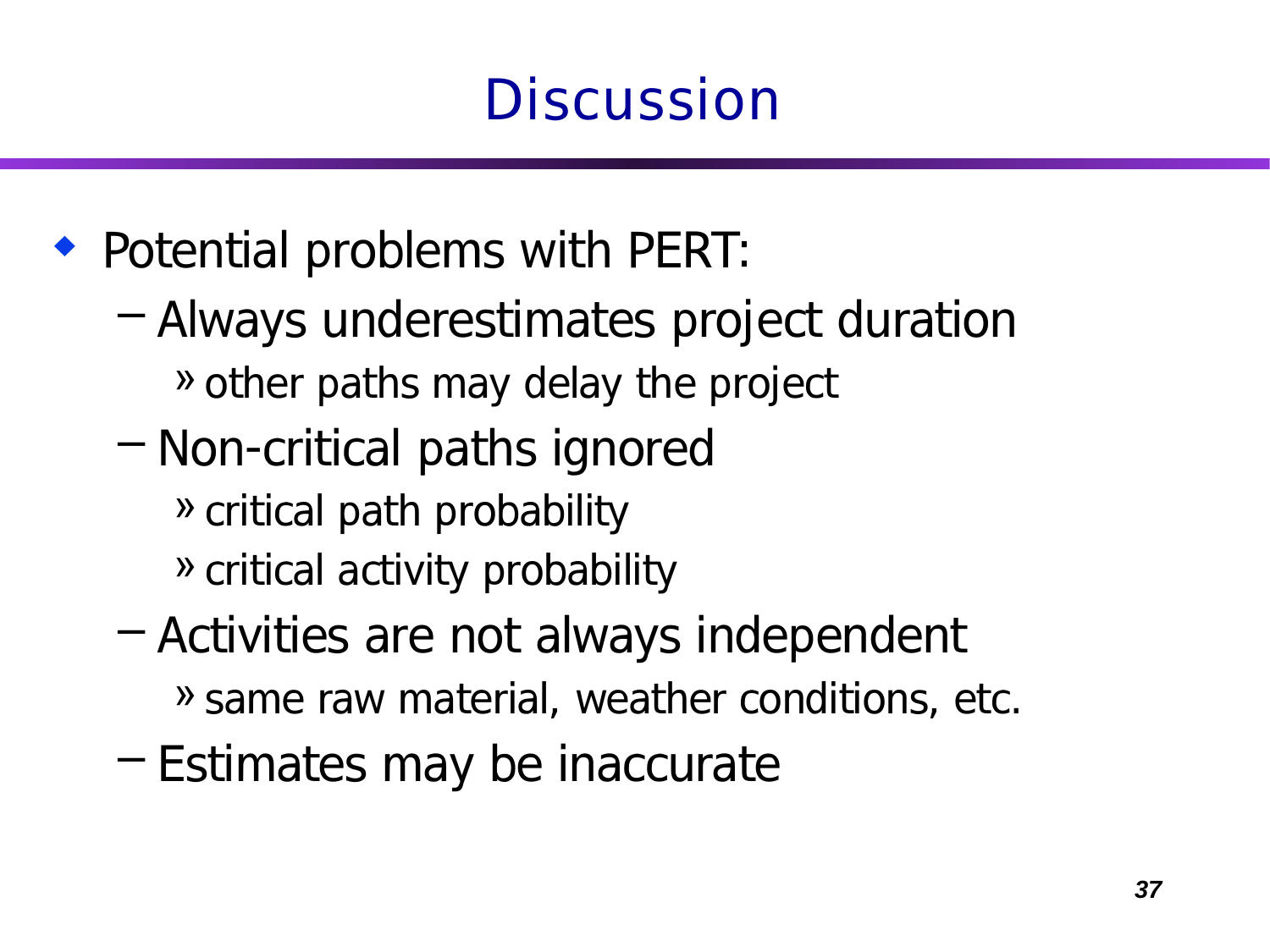

# Discussion
Potential problems with PERT:
Always underestimates project duration
other paths may delay the project
Non-critical paths ignored
critical path probability
critical activity probability
Activities are not always independent
same raw material, weather conditions, etc.
Estimates may be inaccurate
37